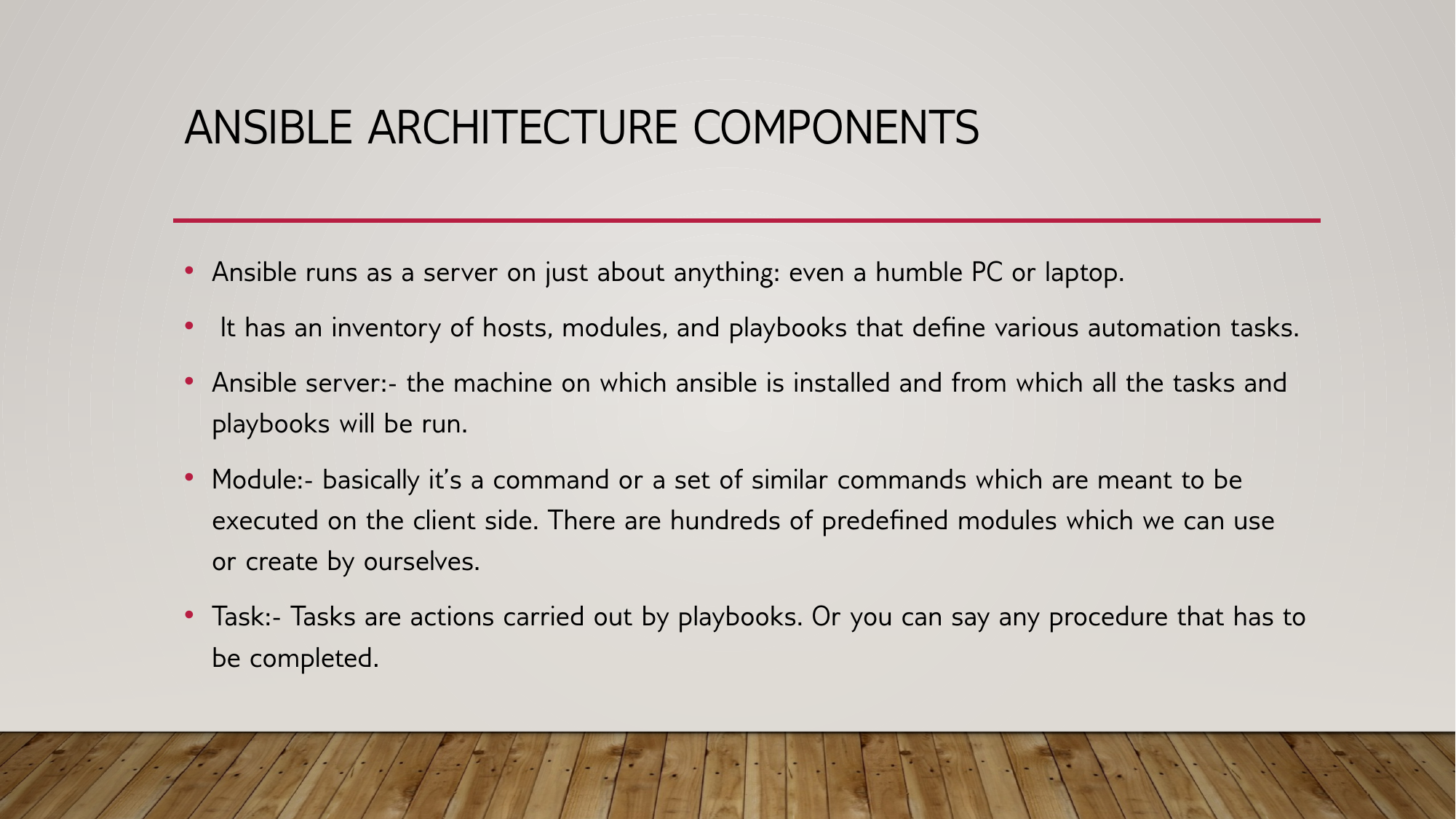

# Ansible architecture components
Ansible runs as a server on just about anything: even a humble PC or laptop.
 It has an inventory of hosts, modules, and playbooks that define various automation tasks.
Ansible server:- the machine on which ansible is installed and from which all the tasks and playbooks will be run.
Module:- basically it’s a command or a set of similar commands which are meant to be executed on the client side. There are hundreds of predefined modules which we can use or create by ourselves.
Task:- Tasks are actions carried out by playbooks. Or you can say any procedure that has to be completed.